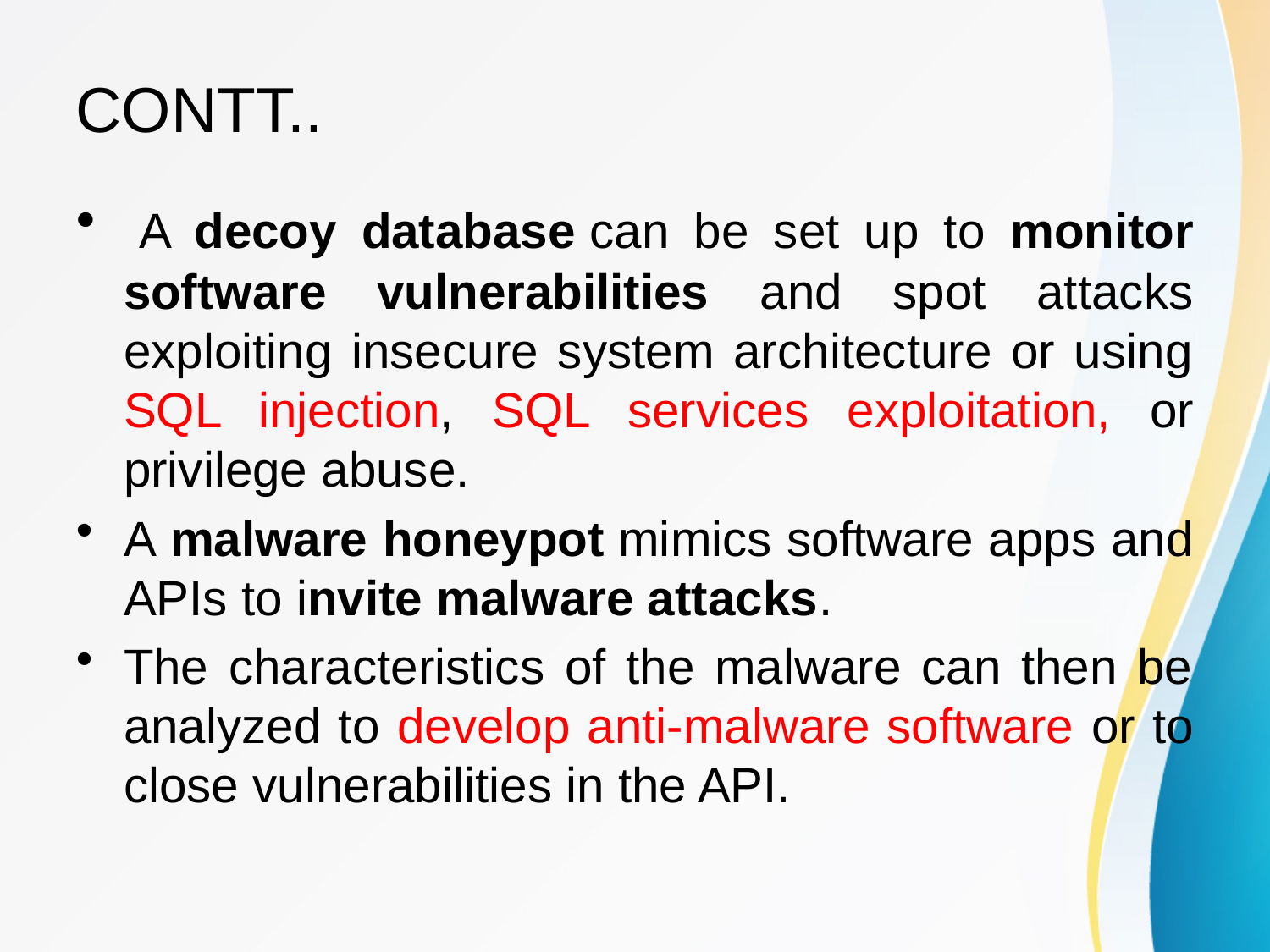

# CONTT..
 A decoy database can be set up to monitor software vulnerabilities and spot attacks exploiting insecure system architecture or using SQL injection, SQL services exploitation, or privilege abuse.
A malware honeypot mimics software apps and APIs to invite malware attacks.
The characteristics of the malware can then be analyzed to develop anti-malware software or to close vulnerabilities in the API.